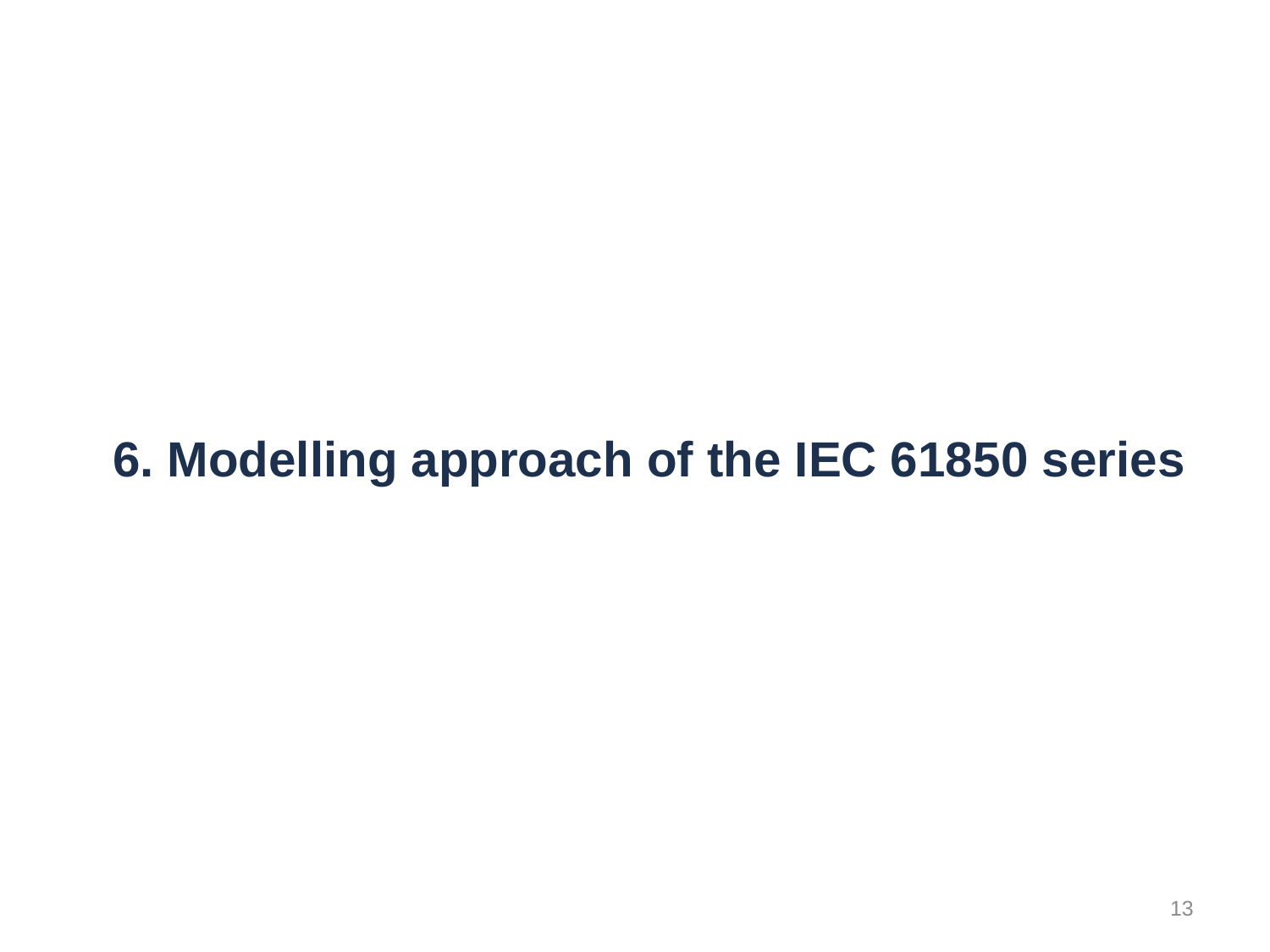

# 6. Modelling approach of the IEC 61850 series
13